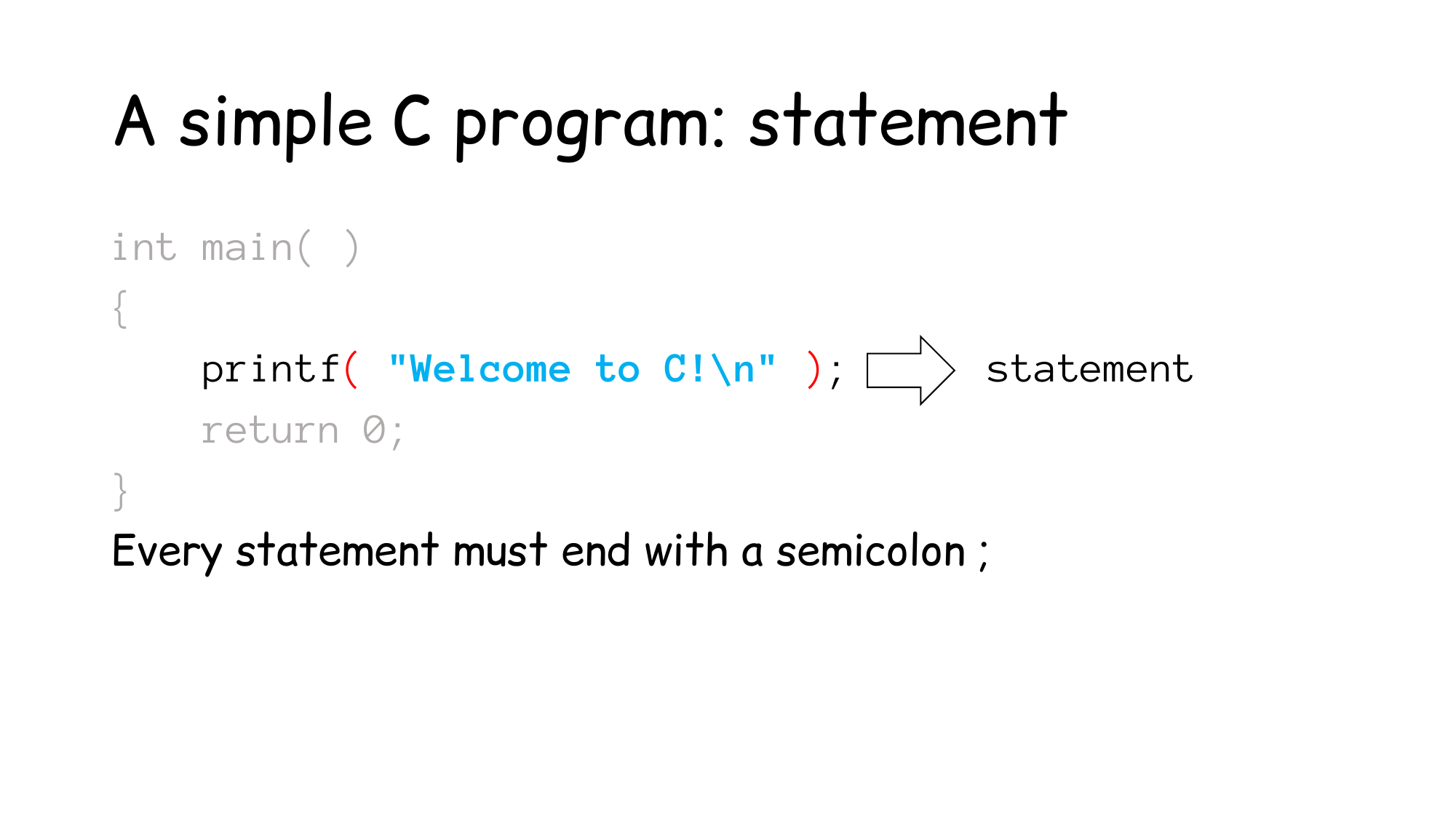

# A simple C program: statement
int main( )
{
    printf( "Welcome to C!\n" );      statement
    return 0;
}
Every statement must end with a semicolon ;